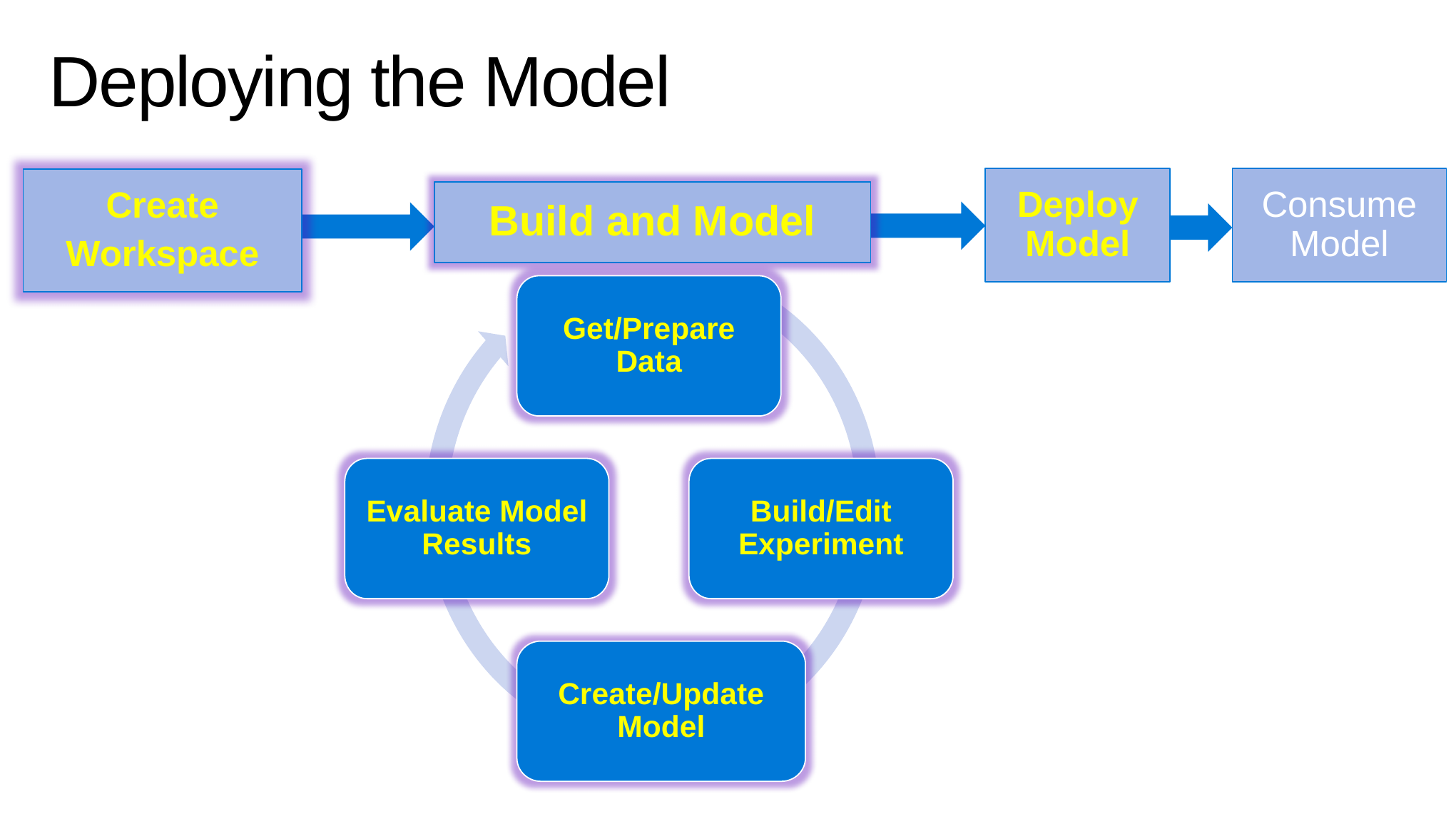

# Deploying the Model
Consume Model
Deploy Model
Create
Workspace
Build and Model

Get/Prepare Data
Evaluate Model Results
Build/Edit Experiment
Create/Update Model